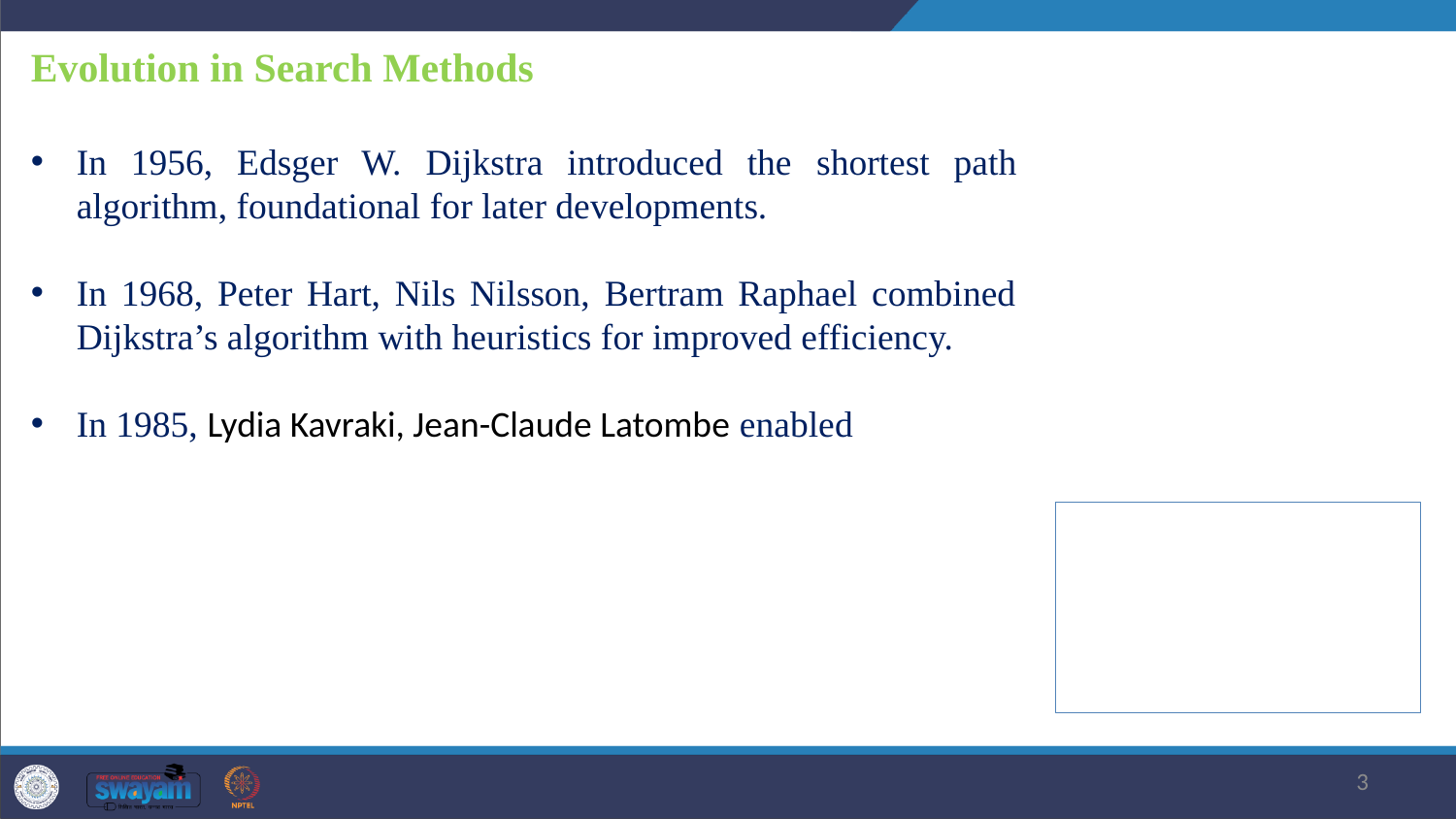

Evolution in Search Methods

In 1956, Edsger W. Dijkstra introduced the shortest path algorithm, foundational for later developments.

In 1968, Peter Hart, Nils Nilsson, Bertram Raphael combined Dijkstra’s algorithm with heuristics for improved efficiency.

In 1985, Lydia Kavraki, Jean-Claude Latombe enabled
3